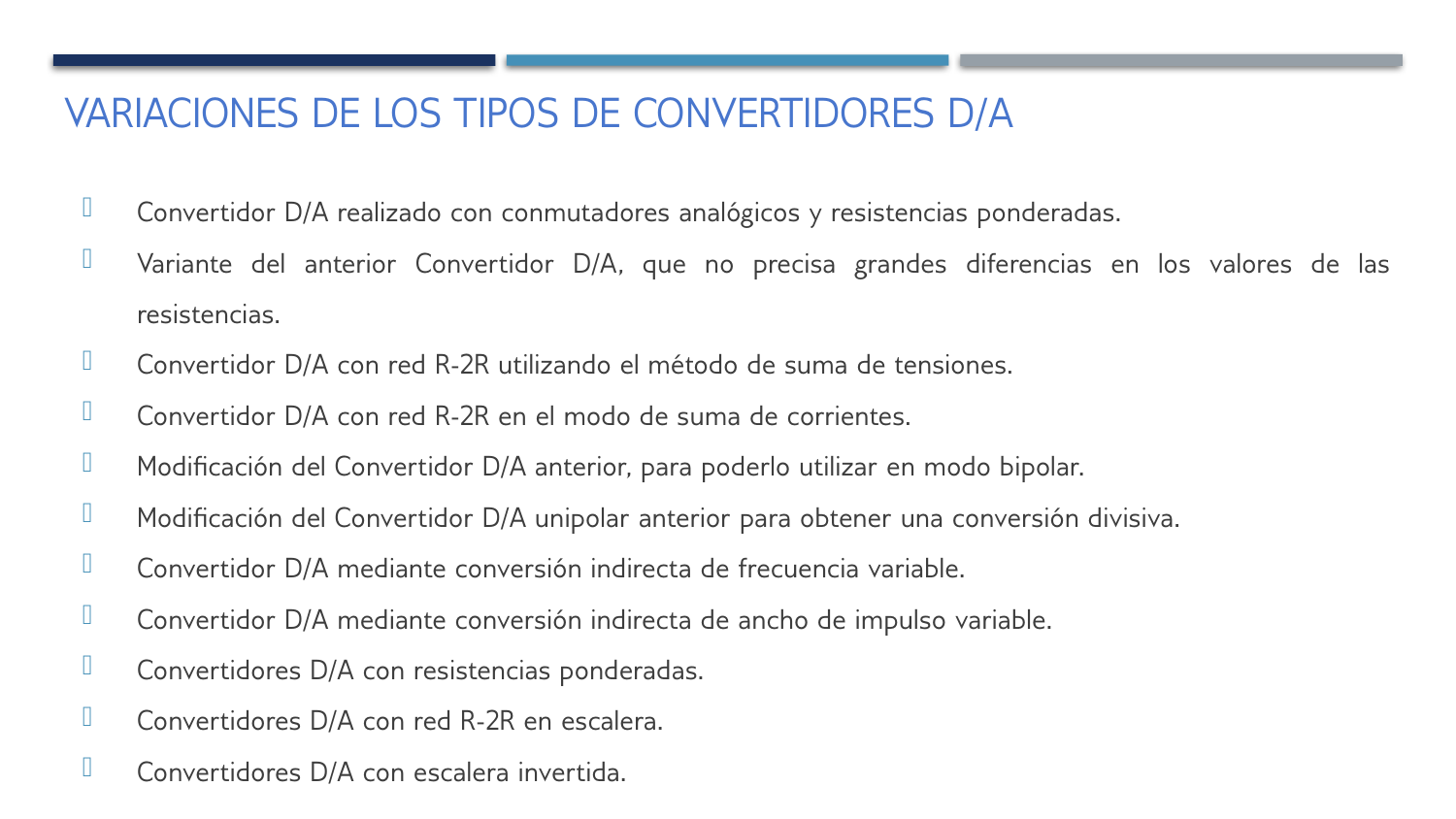

# Variaciones de los tipos de convertidores D/A
Convertidor D/A realizado con conmutadores analógicos y resistencias ponderadas.
Variante del anterior Convertidor D/A, que no precisa grandes diferencias en los valores de las resistencias.
Convertidor D/A con red R-2R utilizando el método de suma de tensiones.
Convertidor D/A con red R-2R en el modo de suma de corrientes.
Modificación del Convertidor D/A anterior, para poderlo utilizar en modo bipolar.
Modificación del Convertidor D/A unipolar anterior para obtener una conversión divisiva.
Convertidor D/A mediante conversión indirecta de frecuencia variable.
Convertidor D/A mediante conversión indirecta de ancho de impulso variable.
Convertidores D/A con resistencias ponderadas.
Convertidores D/A con red R-2R en escalera.
Convertidores D/A con escalera invertida.